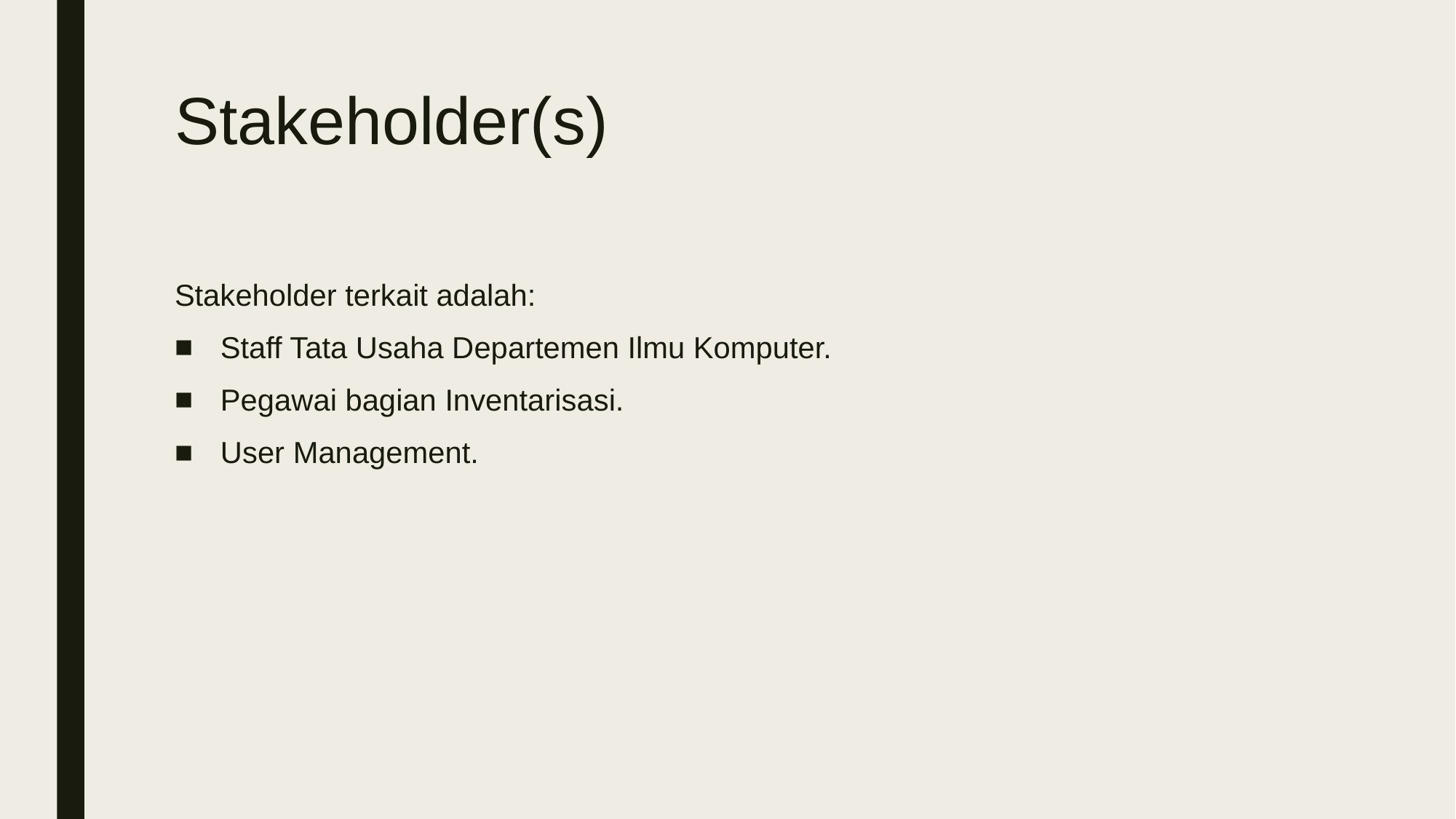

# Stakeholder(s)
Stakeholder terkait adalah:
Staff Tata Usaha Departemen Ilmu Komputer.
Pegawai bagian Inventarisasi.
User Management.